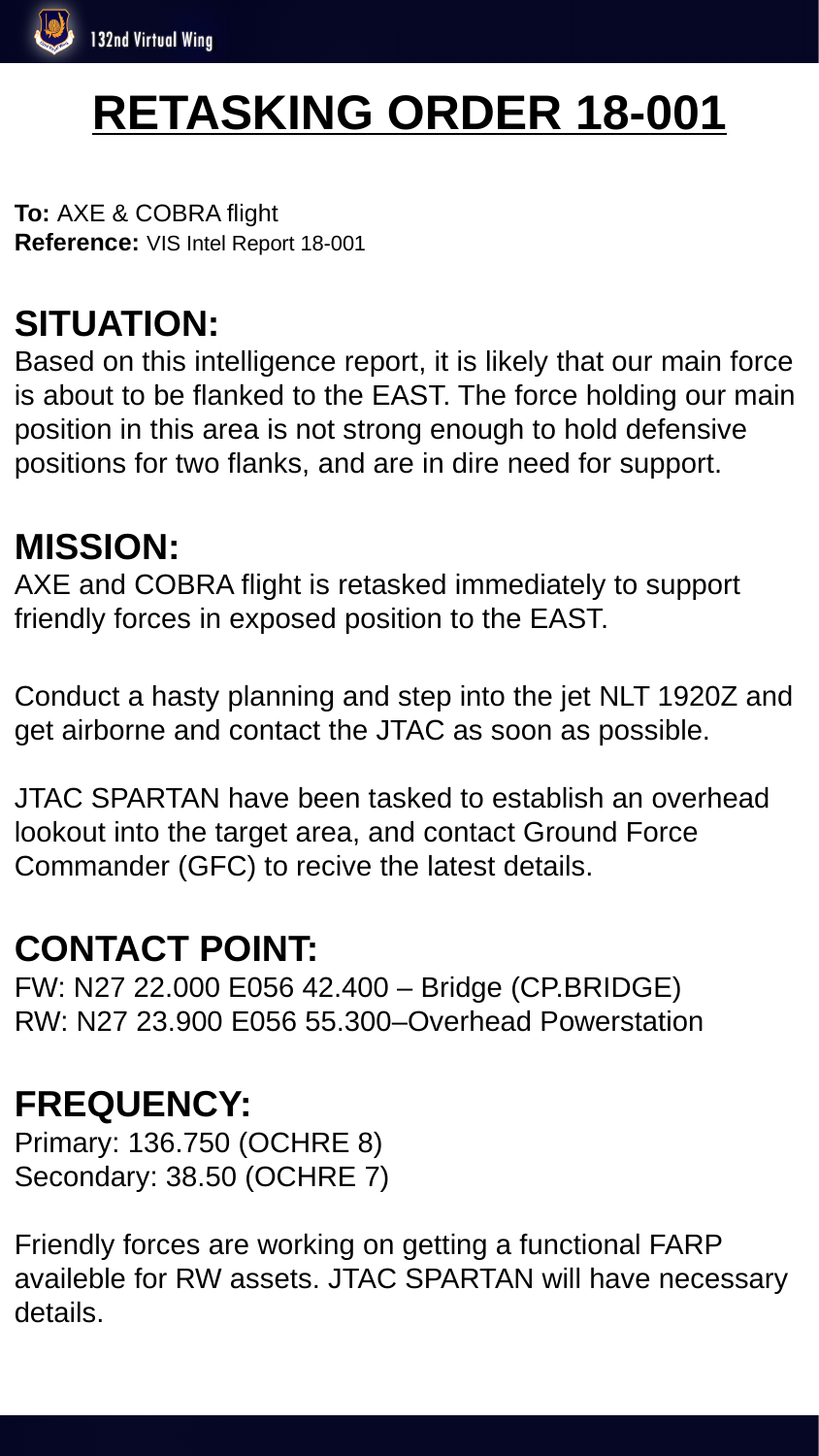

RETASKING ORDER 18-001

To: AXE & COBRA flight
Reference: VIS Intel Report 18-001

SITUATION:
Based on this intelligence report, it is likely that our main force is about to be flanked to the EAST. The force holding our main position in this area is not strong enough to hold defensive positions for two flanks, and are in dire need for support.

MISSION:
AXE and COBRA flight is retasked immediately to support friendly forces in exposed position to the EAST.

Conduct a hasty planning and step into the jet NLT 1920Z and get airborne and contact the JTAC as soon as possible.

JTAC SPARTAN have been tasked to establish an overhead lookout into the target area, and contact Ground Force Commander (GFC) to recive the latest details.

CONTACT POINT:
FW: N27 22.000 E056 42.400 – Bridge (CP.BRIDGE)
RW: N27 23.900 E056 55.300–Overhead Powerstation

FREQUENCY:
Primary: 136.750 (OCHRE 8)
Secondary: 38.50 (OCHRE 7)

Friendly forces are working on getting a functional FARP availeble for RW assets. JTAC SPARTAN will have necessary details.